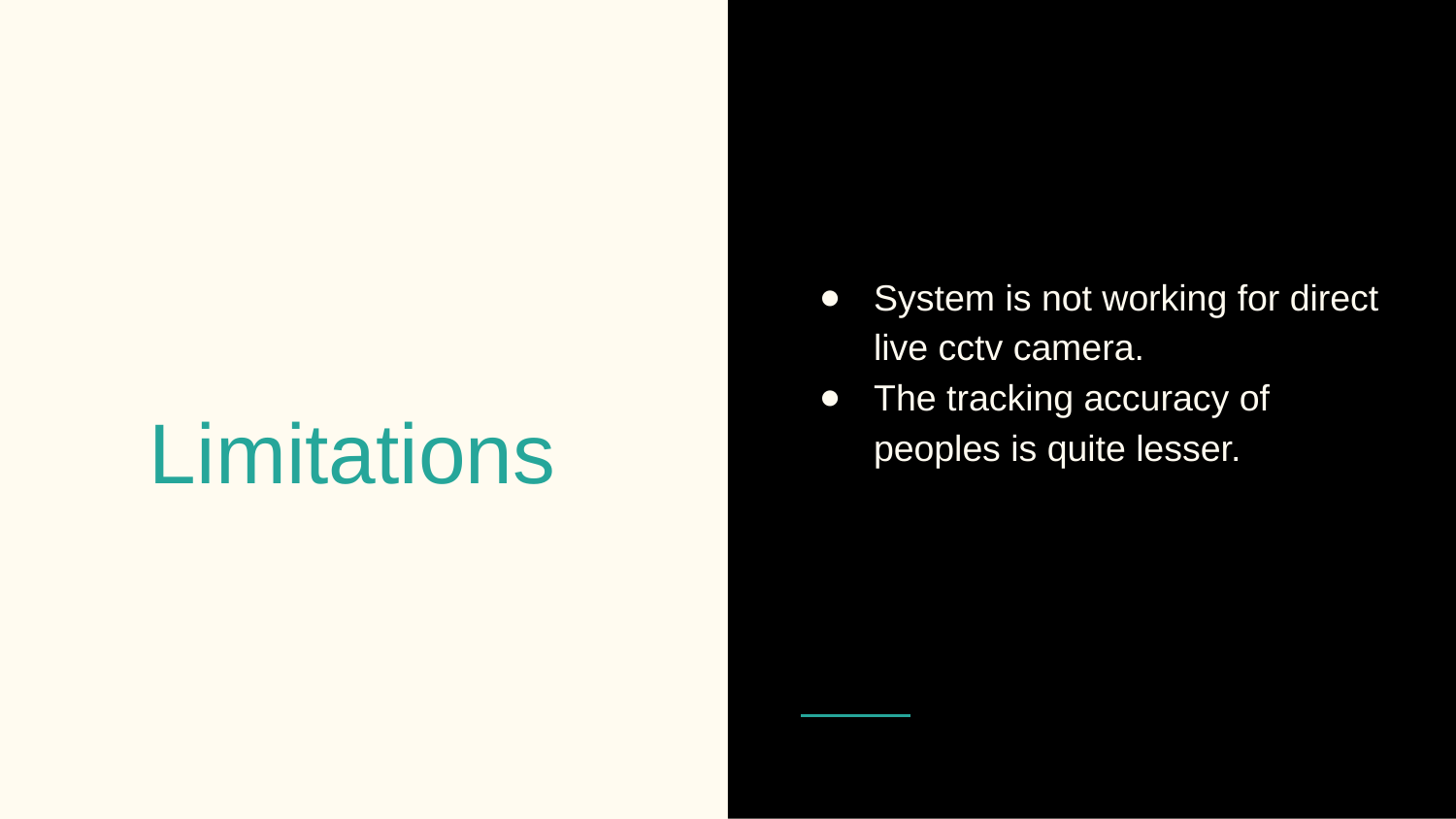

System is not working for direct live cctv camera.
The tracking accuracy of peoples is quite lesser.

# Limitations